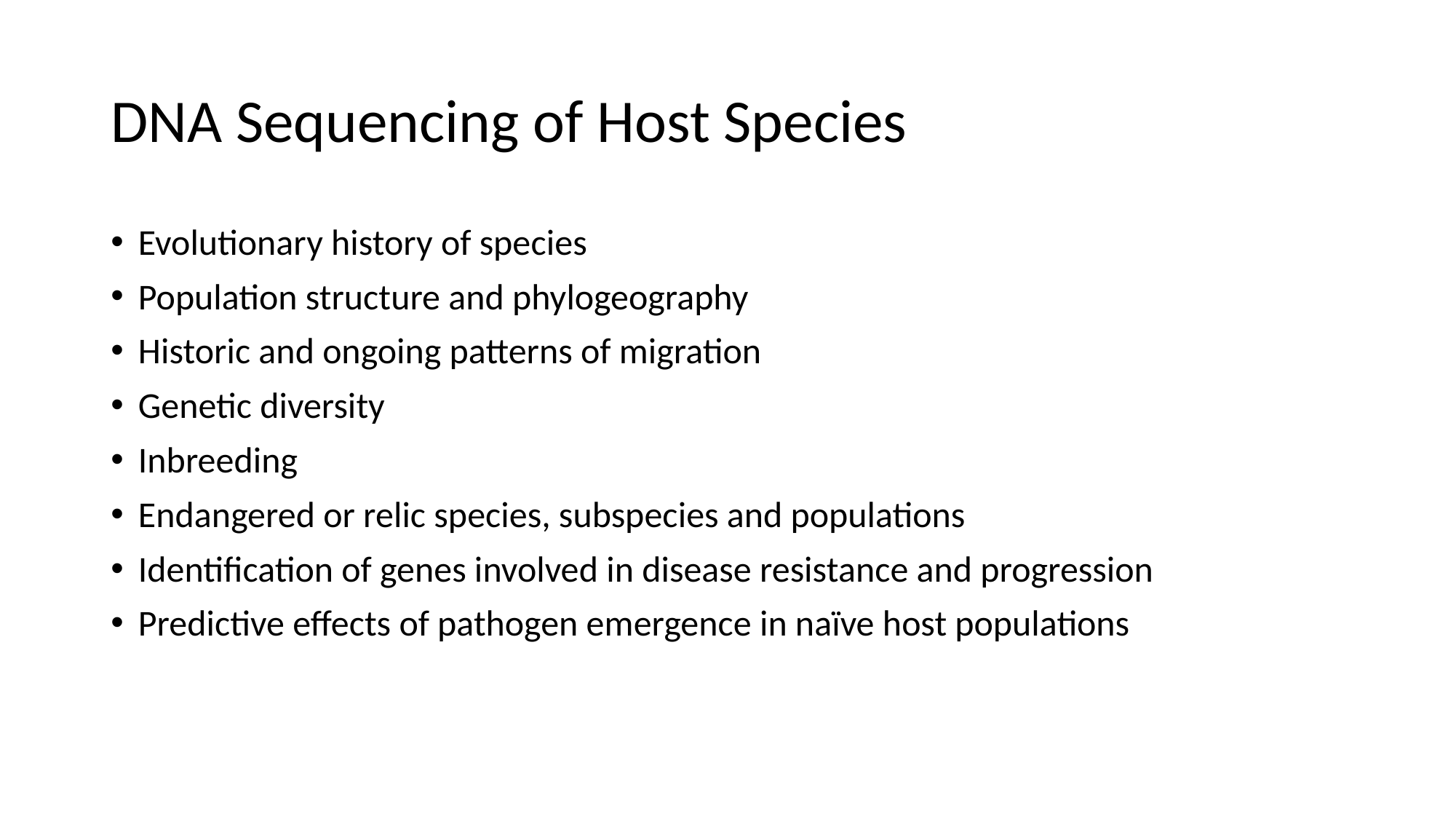

# DNA Sequencing of Host Species
Evolutionary history of species
Population structure and phylogeography
Historic and ongoing patterns of migration
Genetic diversity
Inbreeding
Endangered or relic species, subspecies and populations
Identification of genes involved in disease resistance and progression
Predictive effects of pathogen emergence in naïve host populations